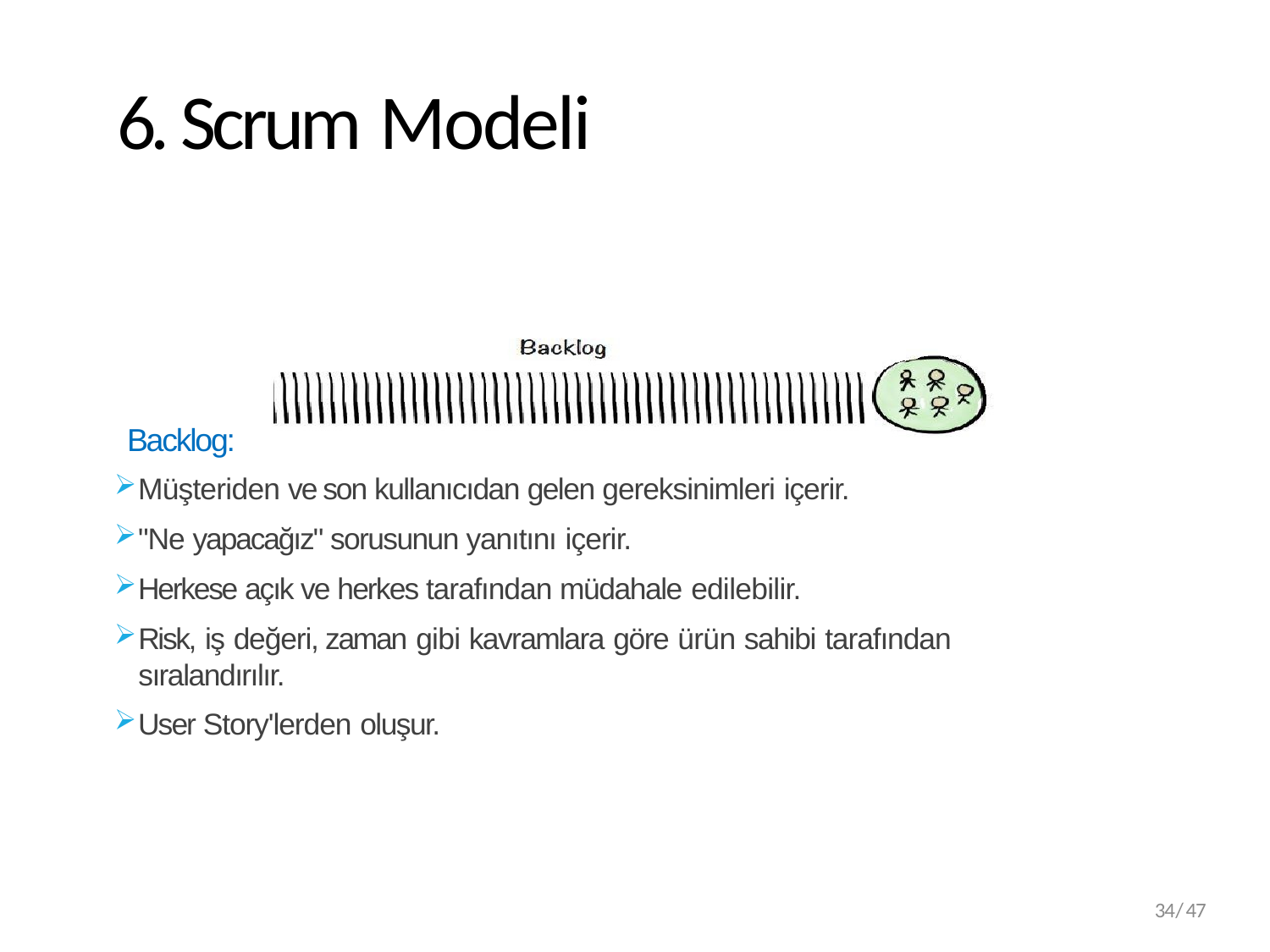

# 6. Scrum Modeli

Backlog:
Müşteriden ve son kullanıcıdan gelen gereksinimleri içerir.
"Ne yapacağız" sorusunun yanıtını içerir.
Herkese açık ve herkes tarafından müdahale edilebilir.
Risk, iş değeri, zaman gibi kavramlara göre ürün sahibi tarafından sıralandırılır.
User Story'lerden oluşur.
34/47